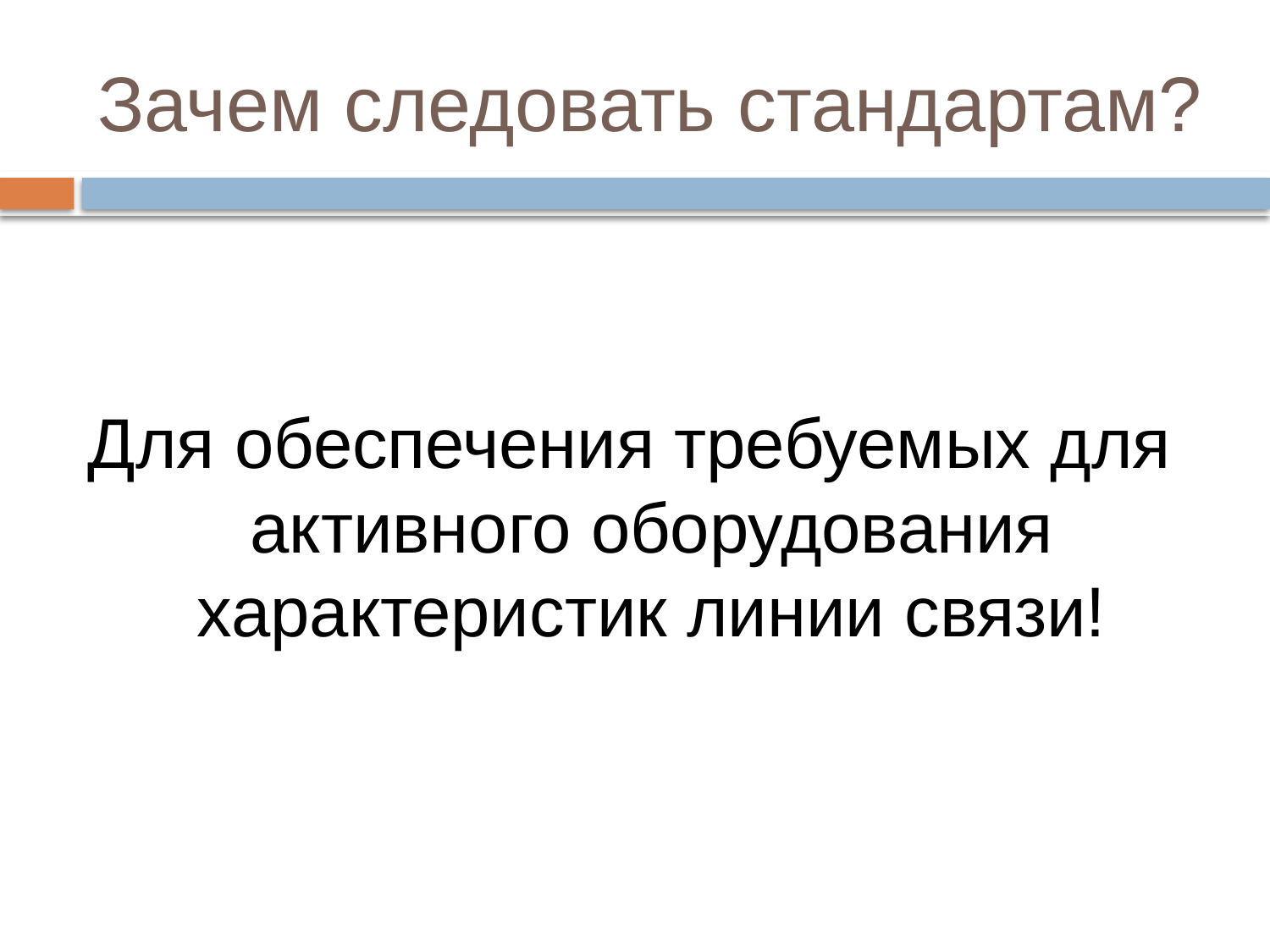

# Зачем следовать стандартам?
Для обеспечения требуемых для активного оборудования характеристик линии связи!